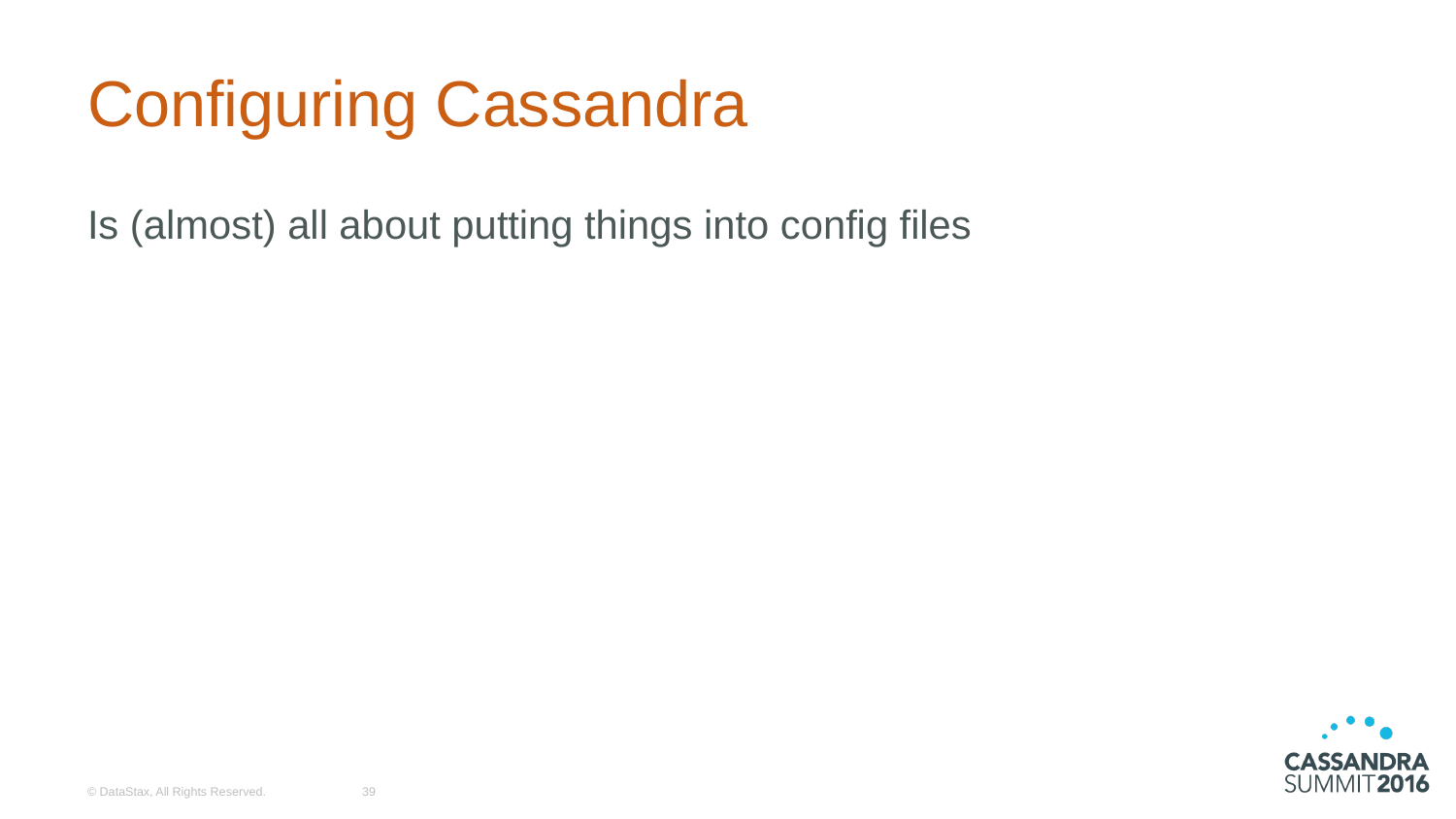

# Configuring Cassandra
Is (almost) all about putting things into config files

© DataStax, All Rights Reserved.
39